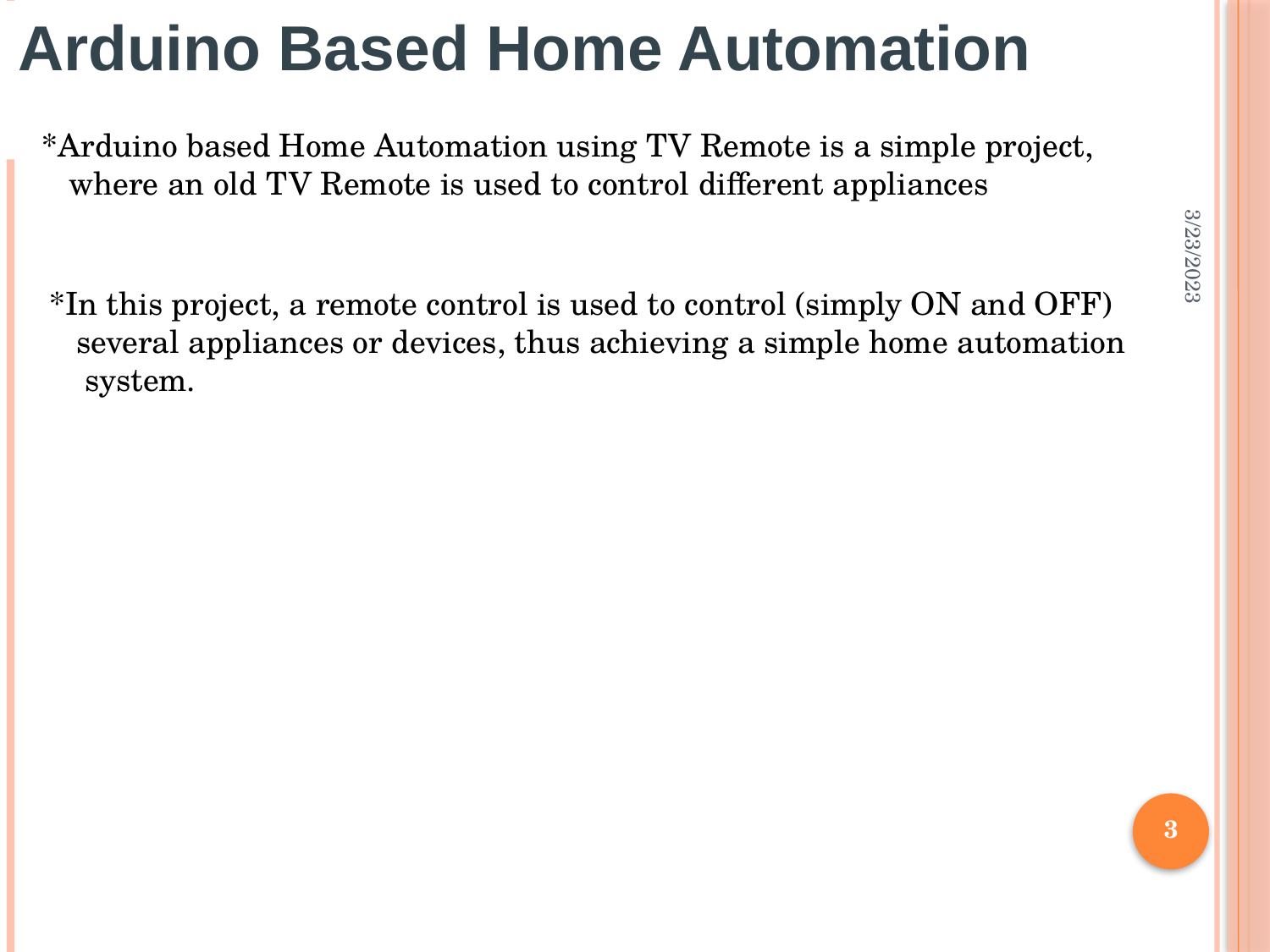

Arduino Based Home Automation

*Arduino based Home Automation using TV Remote is a simple project,
   where an old TV Remote is used to control different appliances
3/23/2023
*In this project, a remote control is used to control (simply ON and OFF)
   several appliances or devices, thus achieving a simple home automation
    system.

3